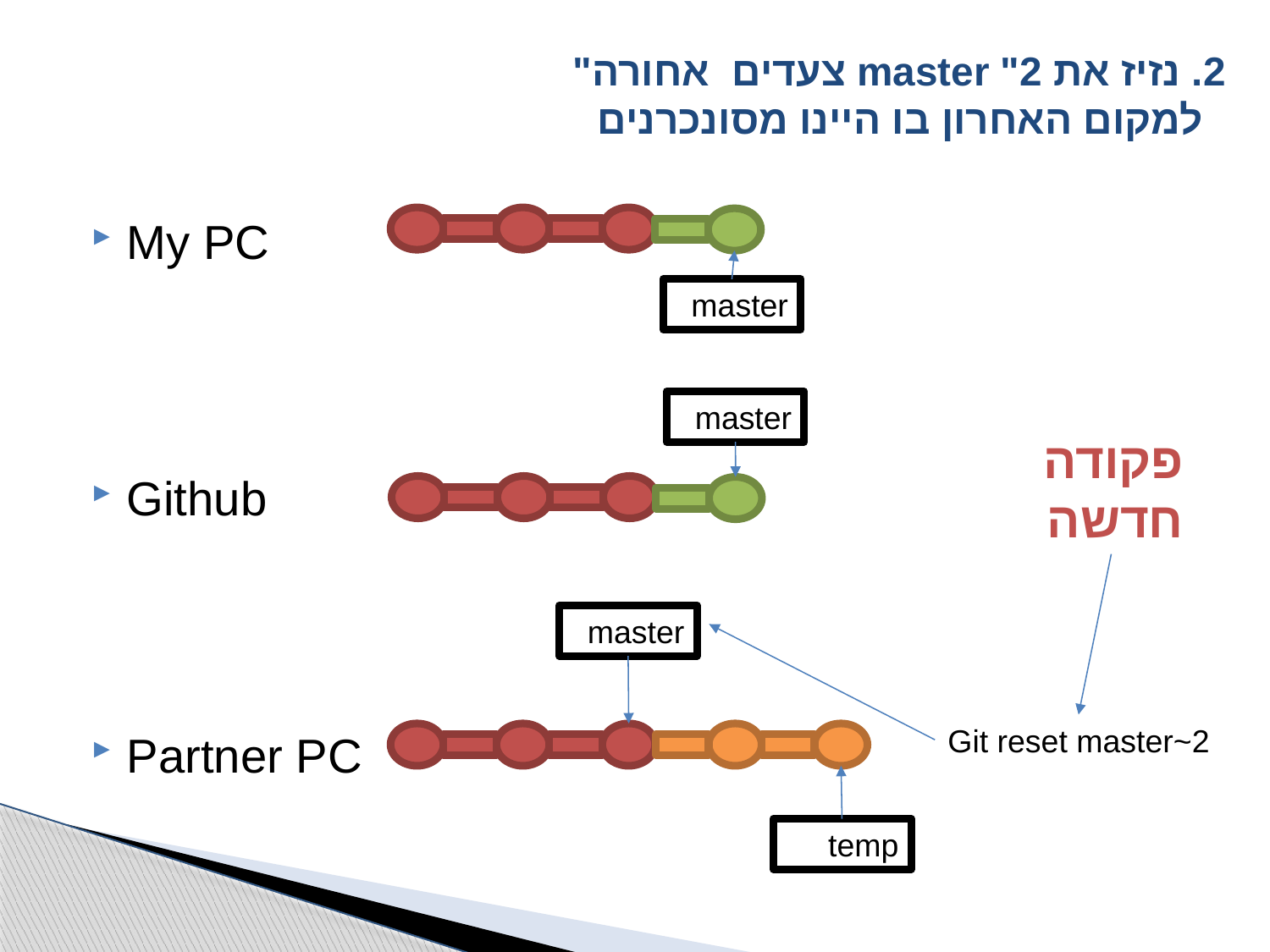

# 2. נזיז את master "2 צעדים  אחורה" למקום האחרון בו היינו מסונכרנים
My PC

Github

Partner PC

master
master
פקודה חדשה

master
Git reset master~2

temp